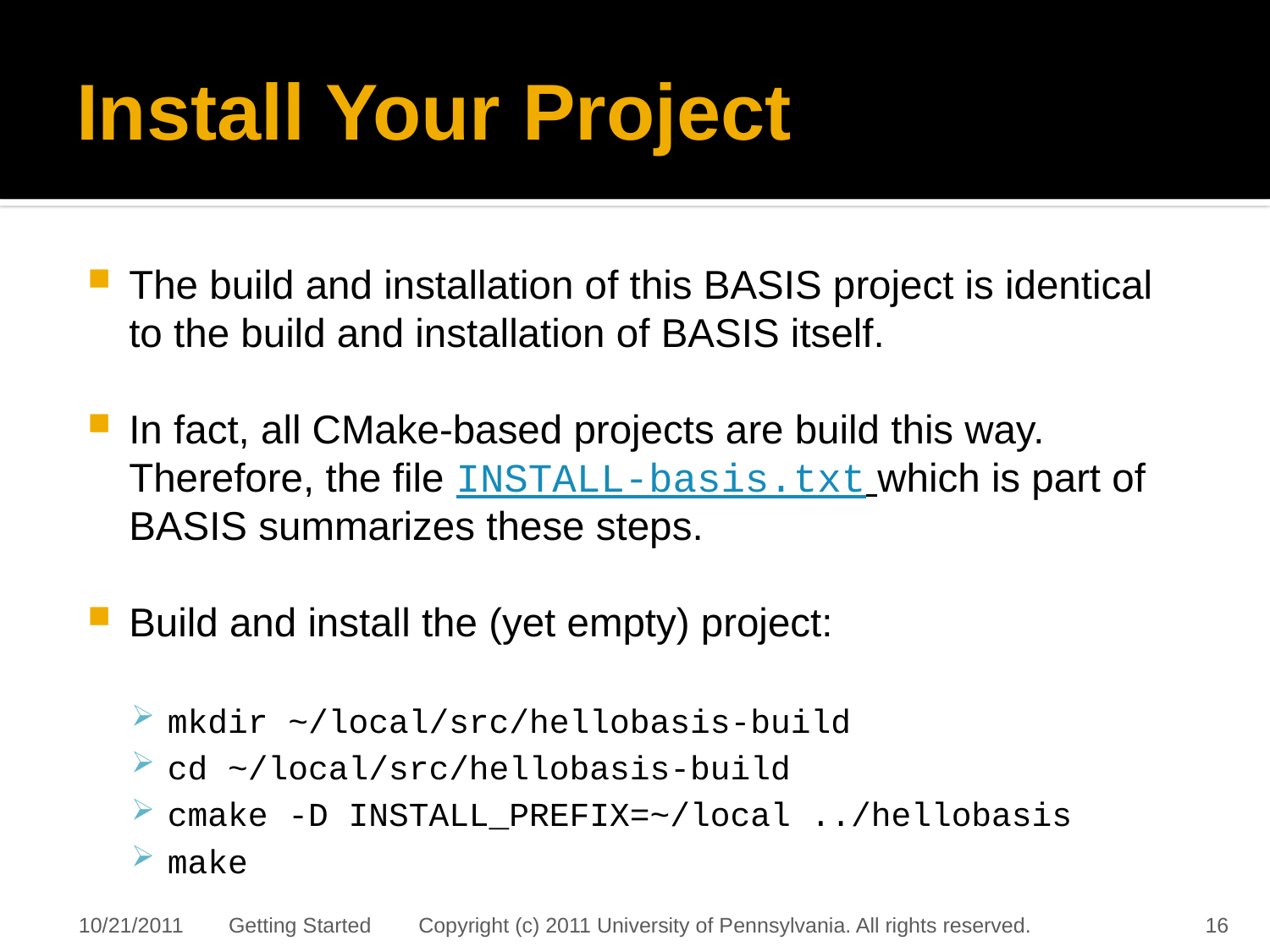

# Install Your Project
The build and installation of this BASIS project is identical to the build and installation of BASIS itself.

In fact, all CMake-based projects are build this way. Therefore, the file INSTALL-basis.txt which is part of BASIS summarizes these steps.

Build and install the (yet empty) project:

mkdir ~/local/src/hellobasis-build
cd ~/local/src/hellobasis-build
cmake -D INSTALL_PREFIX=~/local ../hellobasis
make
10/21/2011
Getting Started        Copyright (c) 2011 University of Pennsylvania. All rights reserved.
16